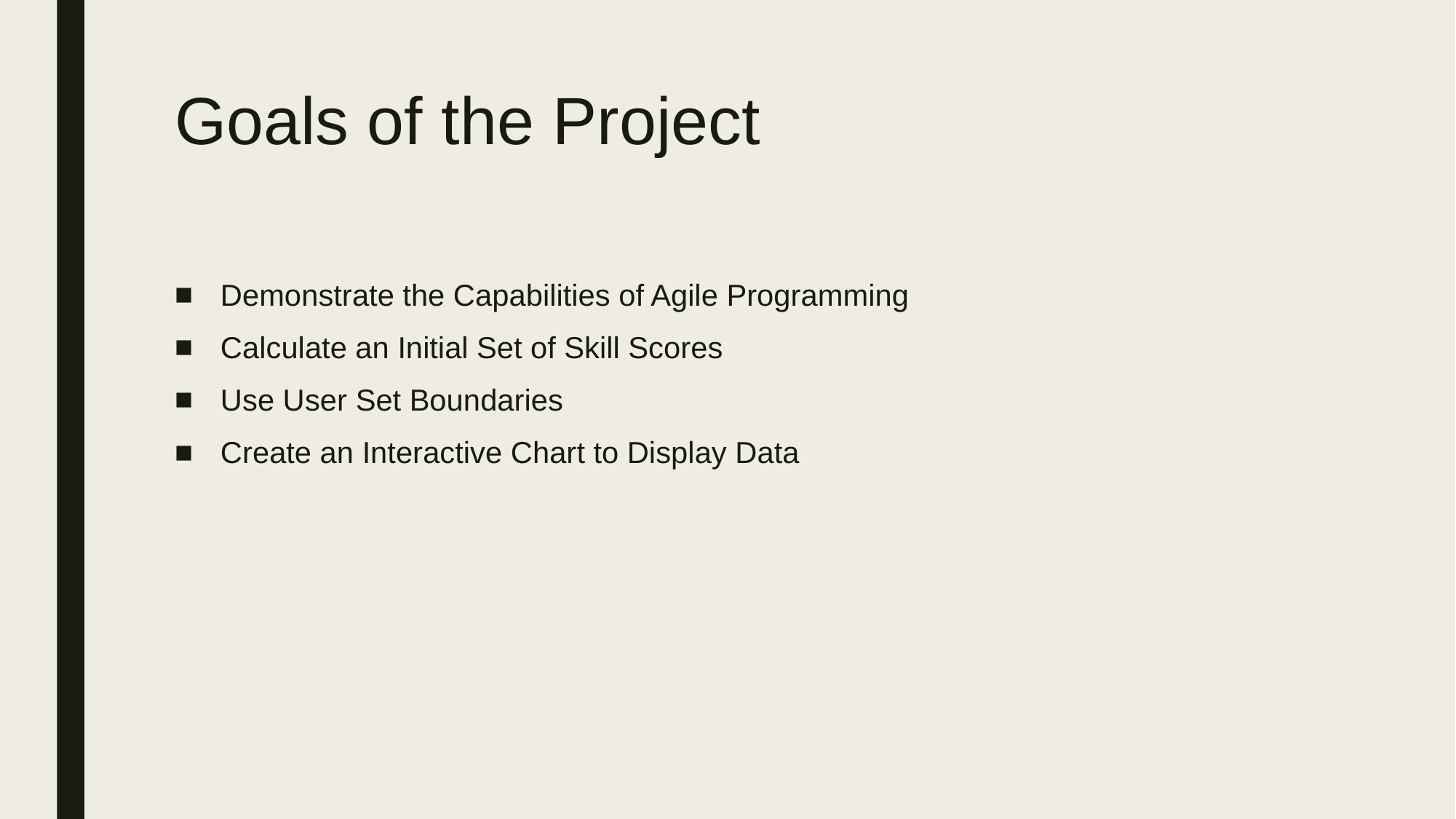

# Goals of the Project
Demonstrate the Capabilities of Agile Programming
Calculate an Initial Set of Skill Scores
Use User Set Boundaries
Create an Interactive Chart to Display Data